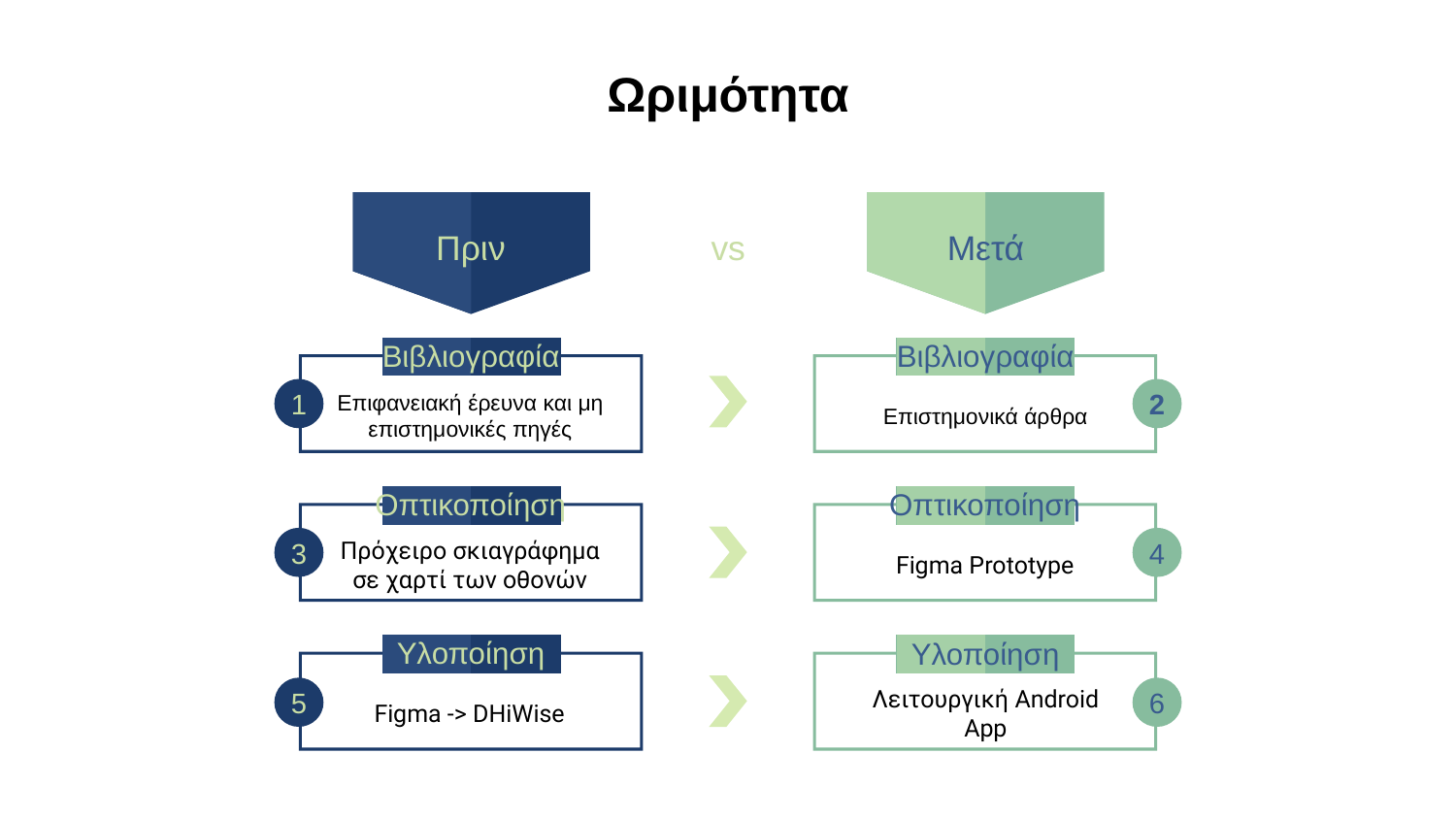

# Ωριμότητα

vs
Πριν
Μετά
Βιβλιογραφία
Βιβλιογραφία

Επιφανειακή έρευνα και μη επιστημονικές πηγές
Επιστημονικά άρθρα

1
2
Οπτικοποίηση
Οπτικοποίηση

Πρόχειρο σκιαγράφημα σε χαρτί των οθονών
Figma Prototype

3
4
Υλοποίηση
Υλοποίηση

Figma -> DHiWise
Λειτουργική Android App

5
6